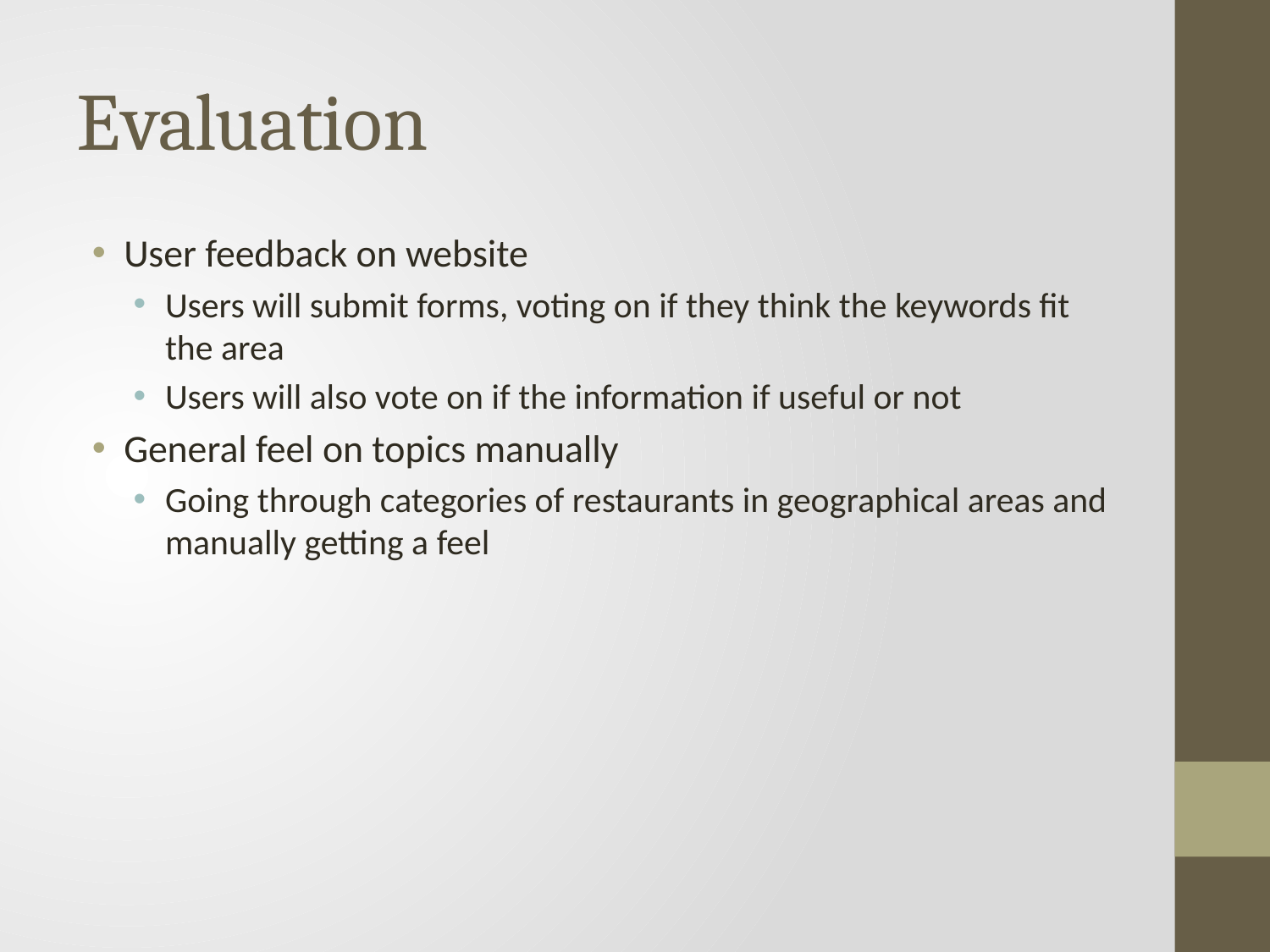

# Evaluation
User feedback on website
Users will submit forms, voting on if they think the keywords fit the area
Users will also vote on if the information if useful or not
General feel on topics manually
Going through categories of restaurants in geographical areas and manually getting a feel